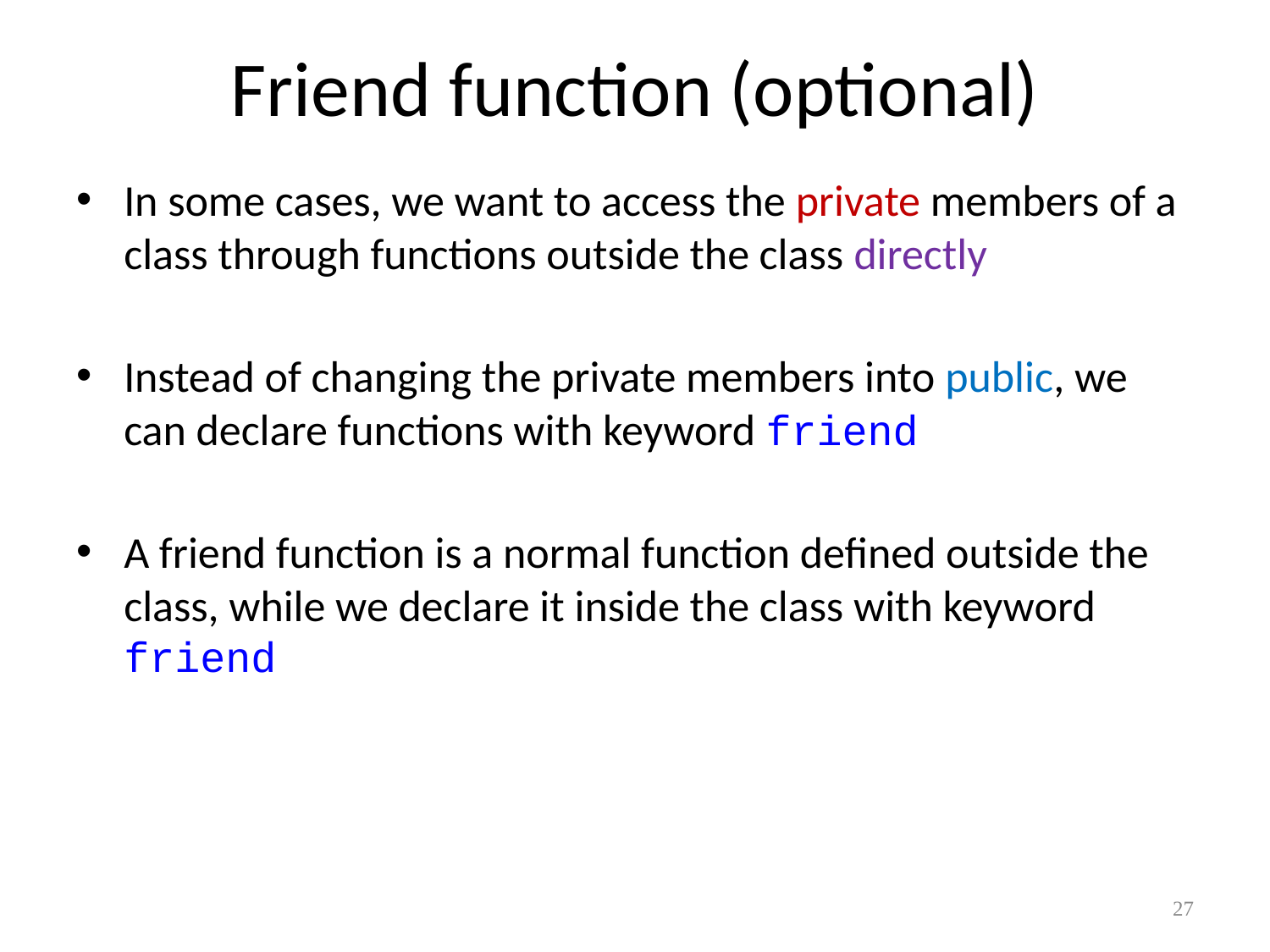

# Friend function (optional)
In some cases, we want to access the private members of a class through functions outside the class directly

Instead of changing the private members into public, we can declare functions with keyword friend

A friend function is a normal function defined outside the class, while we declare it inside the class with keyword friend

27